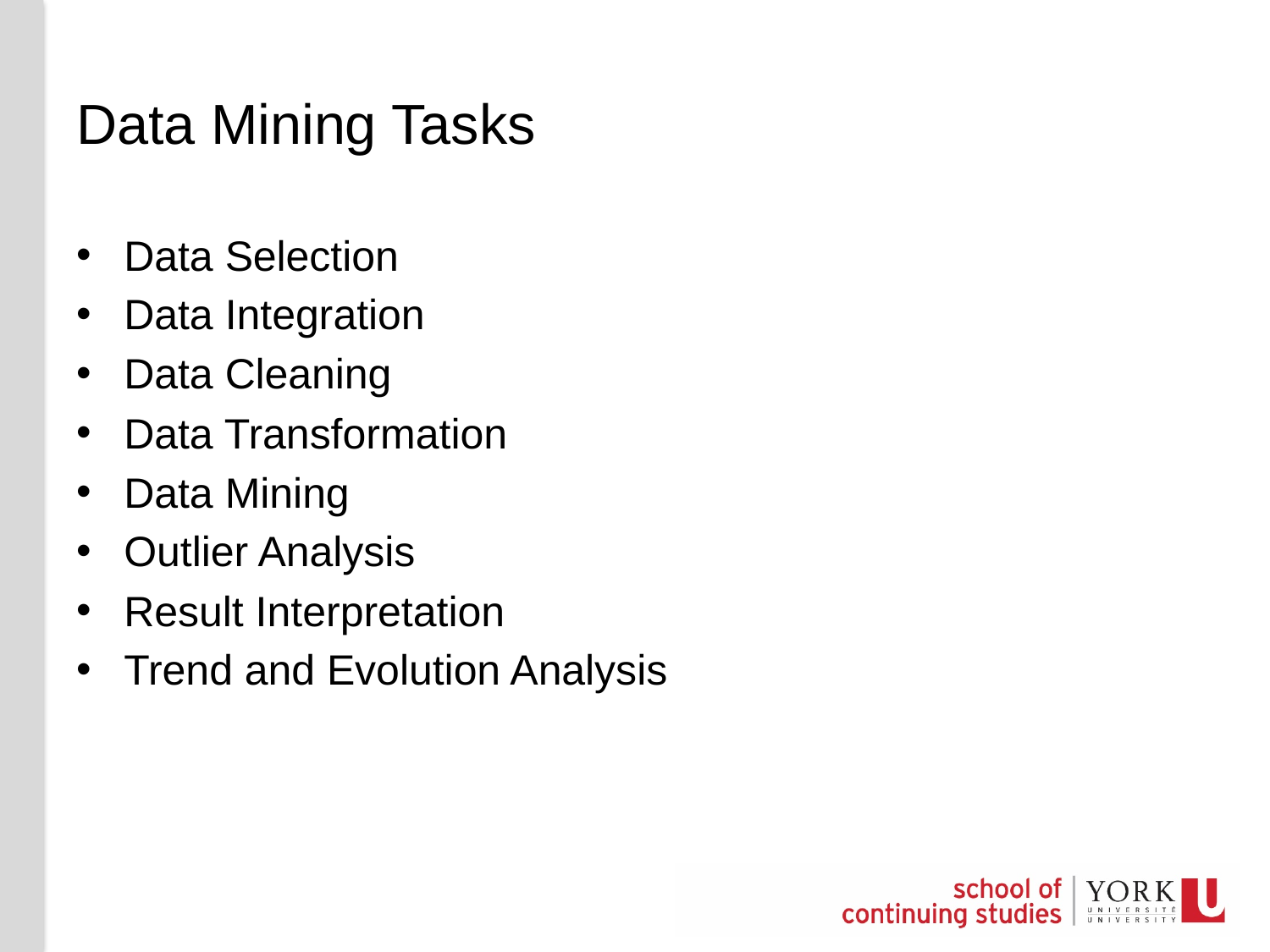

# Data Mining Tasks
Data Selection
Data Integration
Data Cleaning
Data Transformation
Data Mining
Outlier Analysis
Result Interpretation
Trend and Evolution Analysis